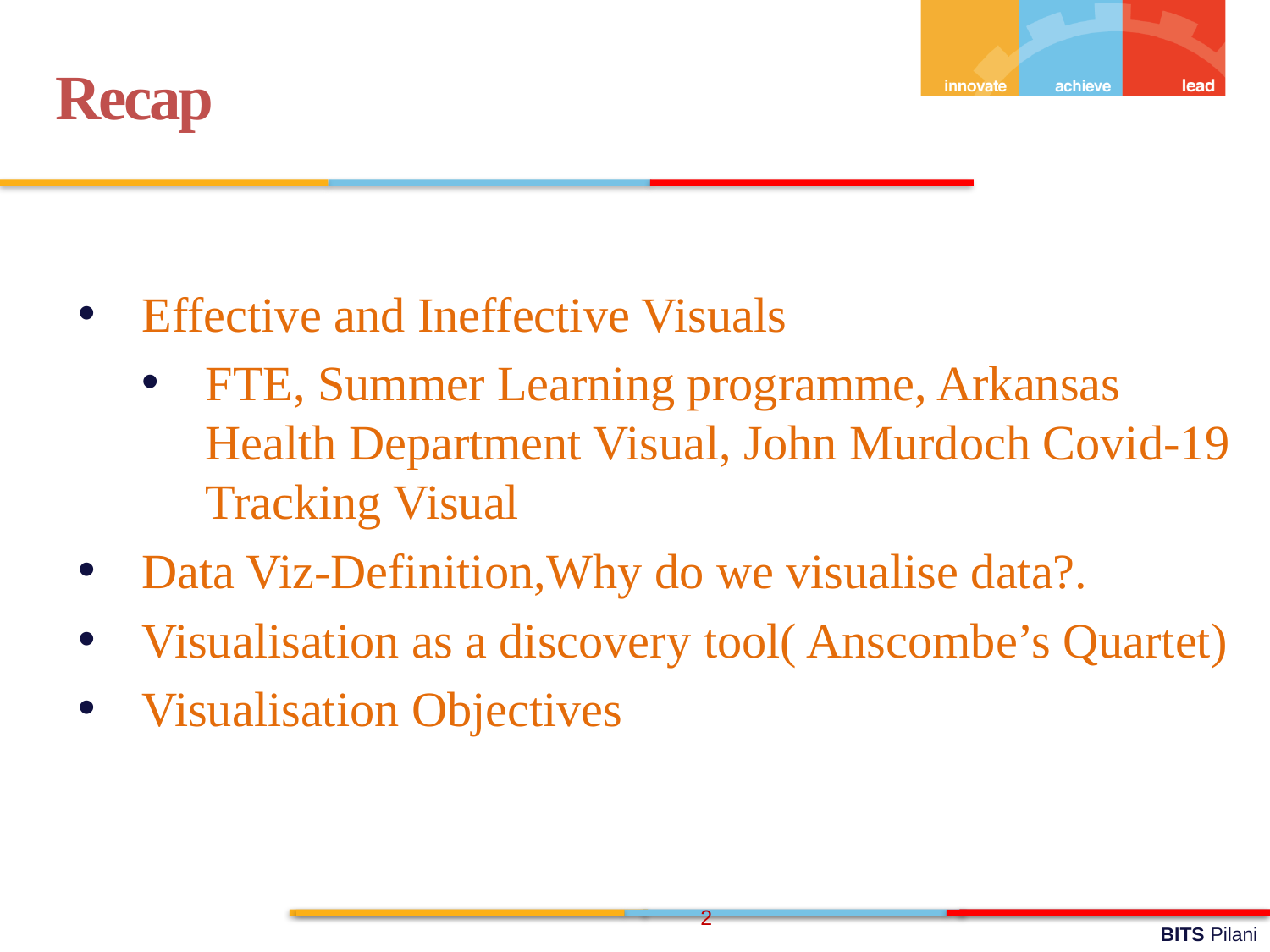

Recap

Effective and Ineffective Visuals
FTE, Summer Learning programme, Arkansas Health Department Visual, John Murdoch Covid-19 Tracking Visual
Data Viz-Definition,Why do we visualise data?.
Visualisation as a discovery tool( Anscombe’s Quartet)
Visualisation Objectives

2